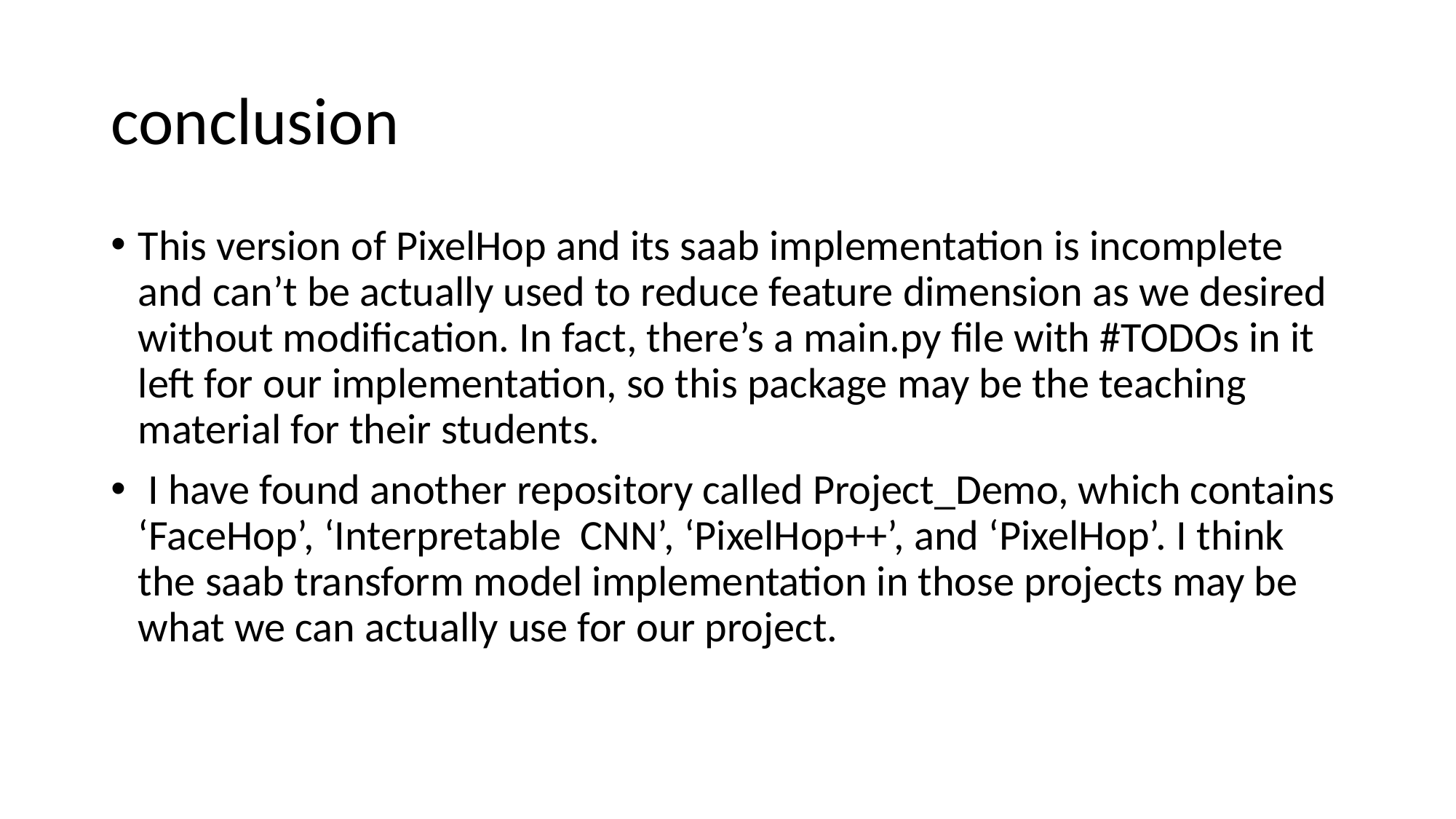

# conclusion
This version of PixelHop and its saab implementation is incomplete and can’t be actually used to reduce feature dimension as we desired without modification. In fact, there’s a main.py file with #TODOs in it left for our implementation, so this package may be the teaching material for their students.
 I have found another repository called Project_Demo, which contains ‘FaceHop’, ‘Interpretable  CNN’, ‘PixelHop++’, and ‘PixelHop’. I think the saab transform model implementation in those projects may be what we can actually use for our project.